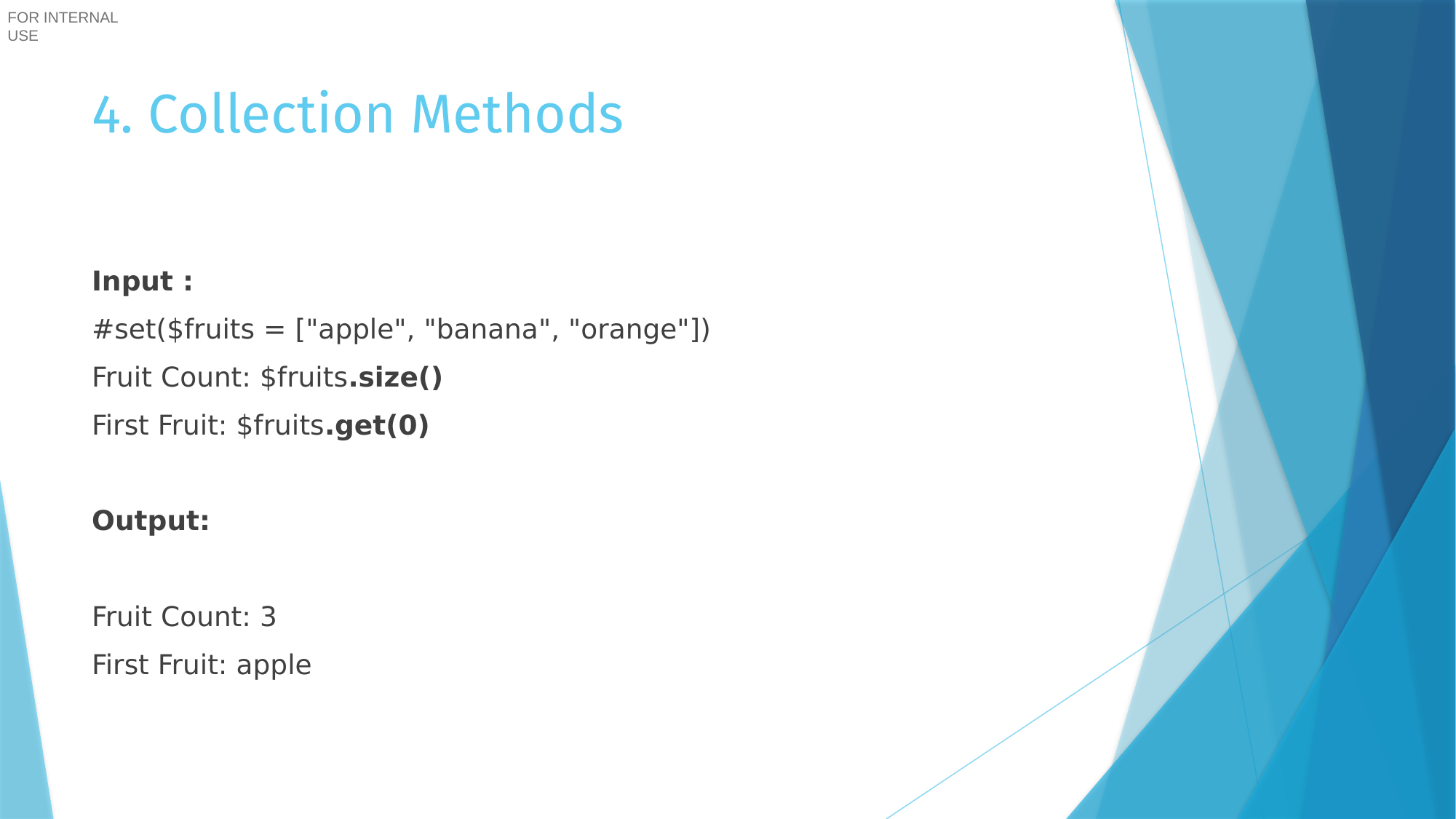

# 4. Collection Methods
Input :
#set($fruits = ["apple", "banana", "orange"])
Fruit Count: $fruits.size()
First Fruit: $fruits.get(0)

Output:

Fruit Count: 3
First Fruit: apple